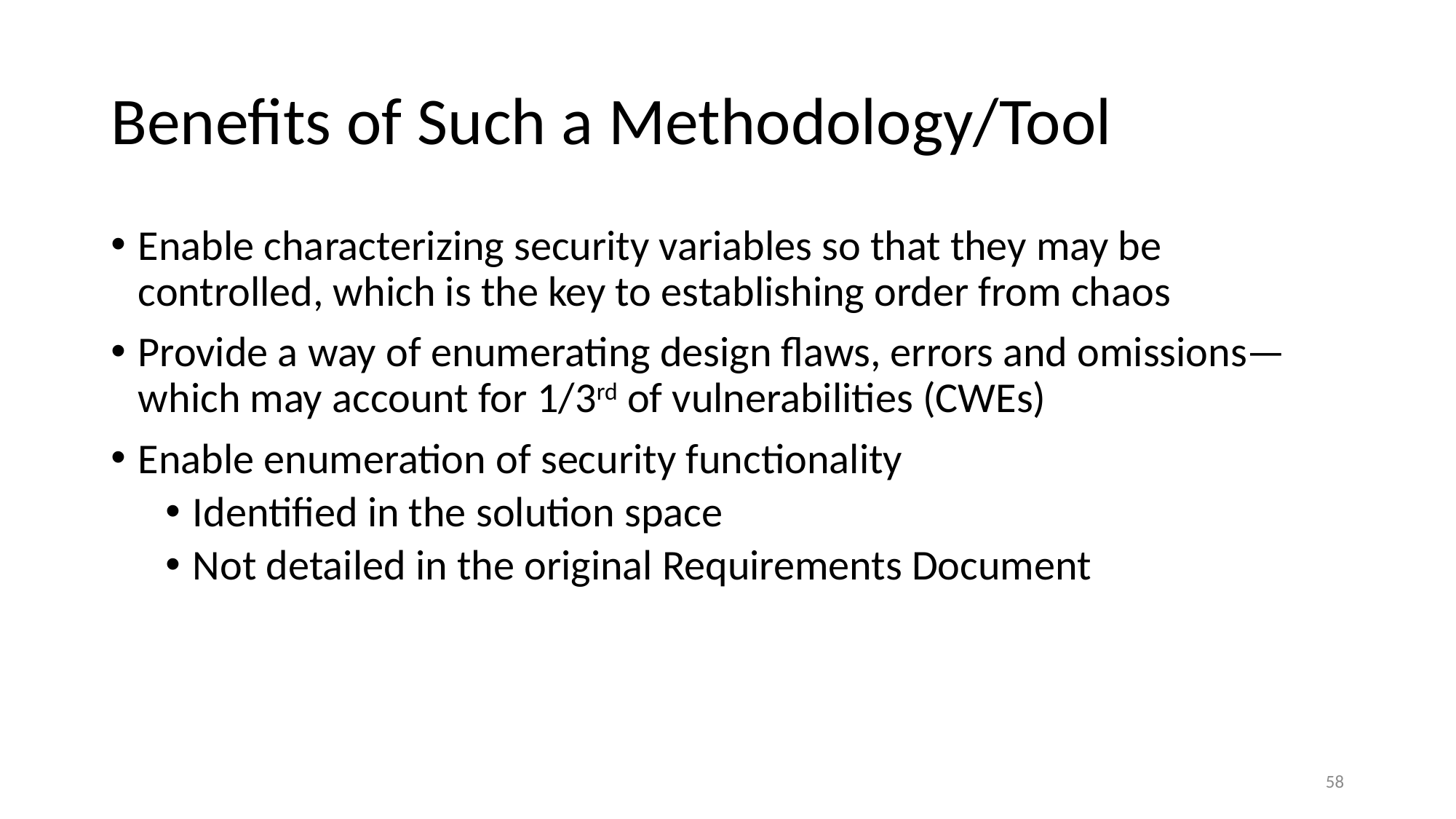

# Benefits of Such a Methodology/Tool
Enable characterizing security variables so that they may be controlled, which is the key to establishing order from chaos
Provide a way of enumerating design flaws, errors and omissions—which may account for 1/3rd of vulnerabilities (CWEs)
Enable enumeration of security functionality
Identified in the solution space
Not detailed in the original Requirements Document

58